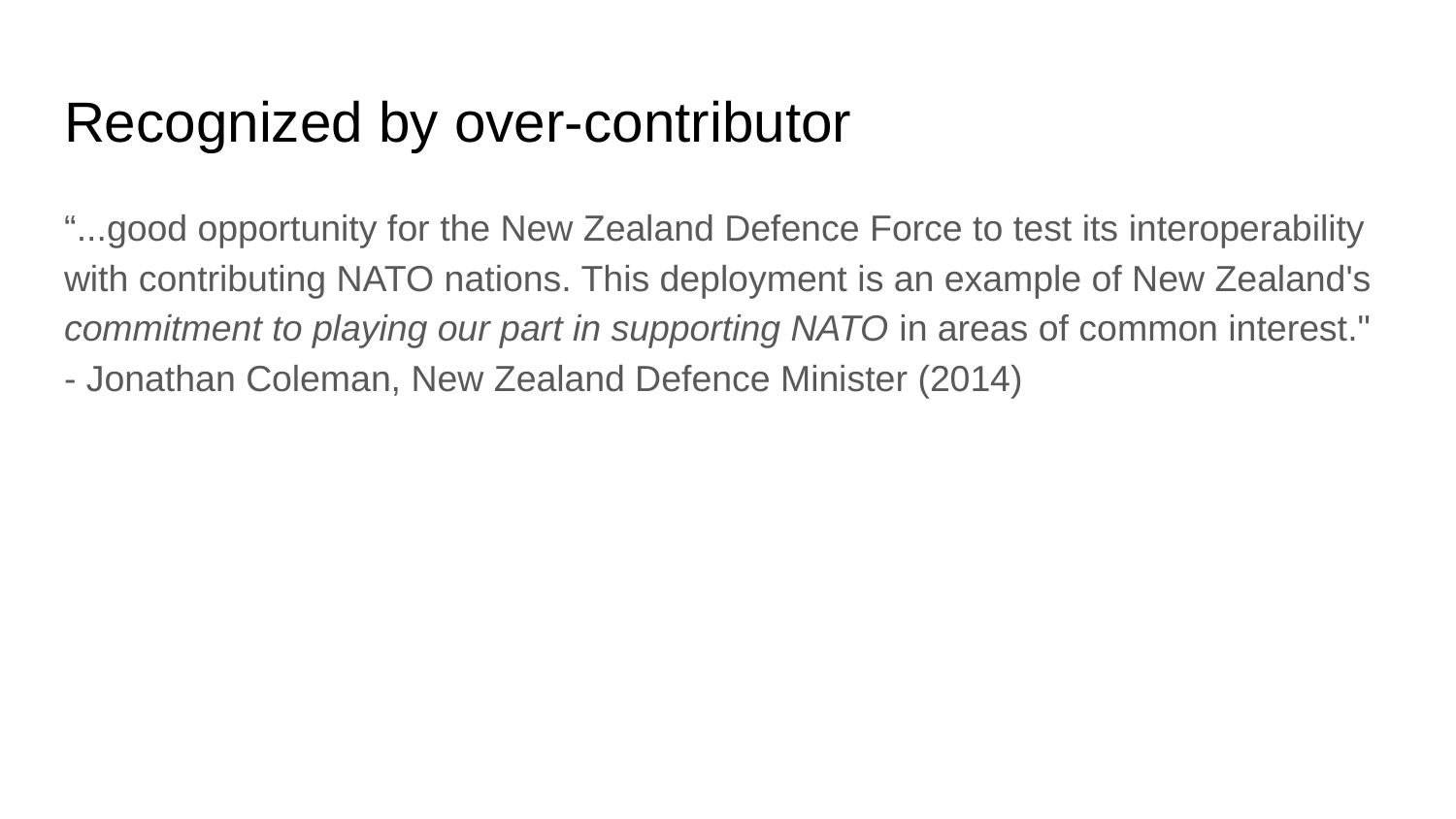

# Recognized by over-contributor
“...good opportunity for the New Zealand Defence Force to test its interoperability with contributing NATO nations. This deployment is an example of New Zealand's commitment to playing our part in supporting NATO in areas of common interest." - Jonathan Coleman, New Zealand Defence Minister (2014)